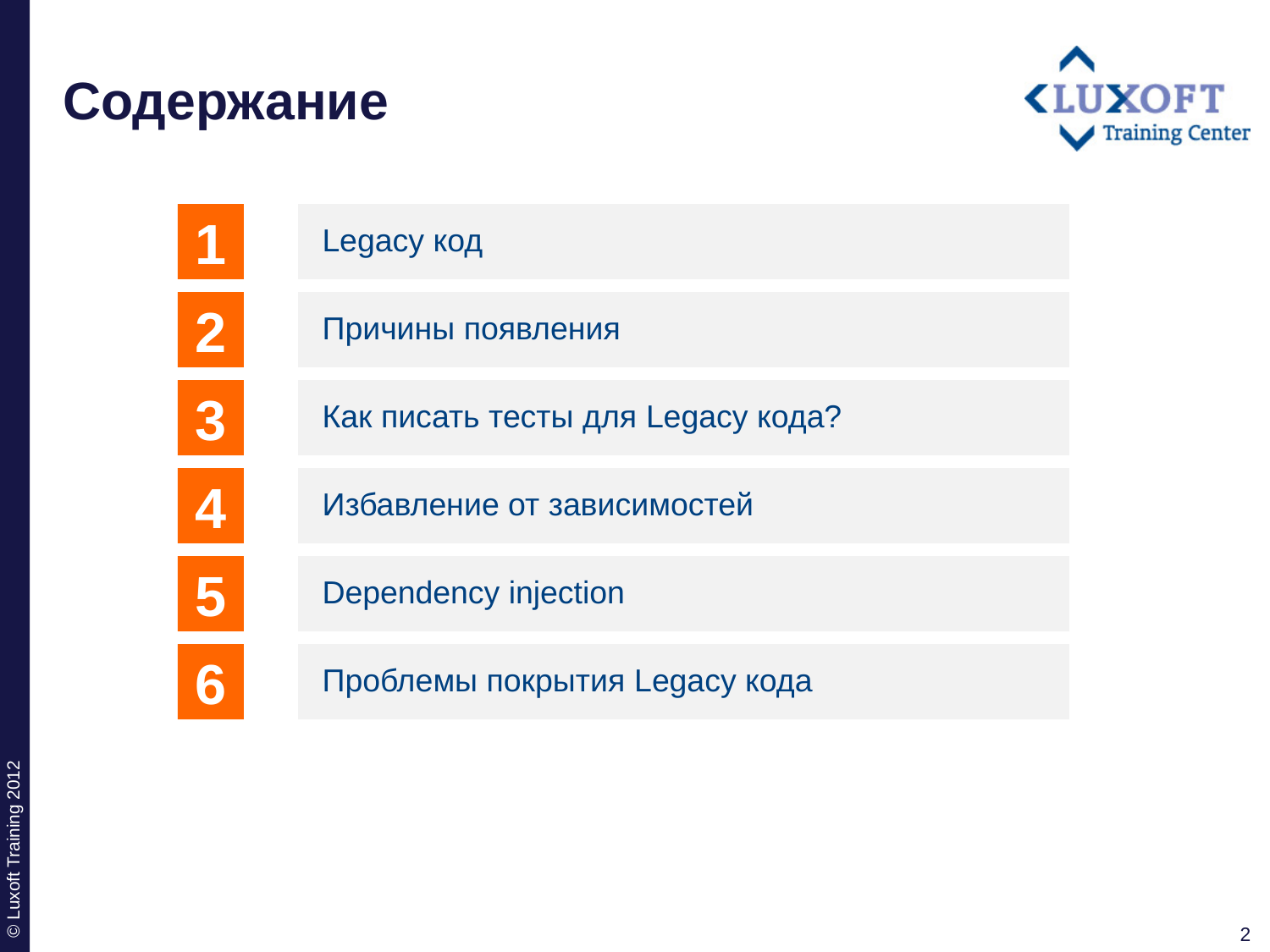

# Содержание
1

Legacy код
2

Причины появления
3

Как писать тесты для Legacy кода?
4

Избавление от зависимостей
5

Dependency injection
6

Проблемы покрытия Legacy кода